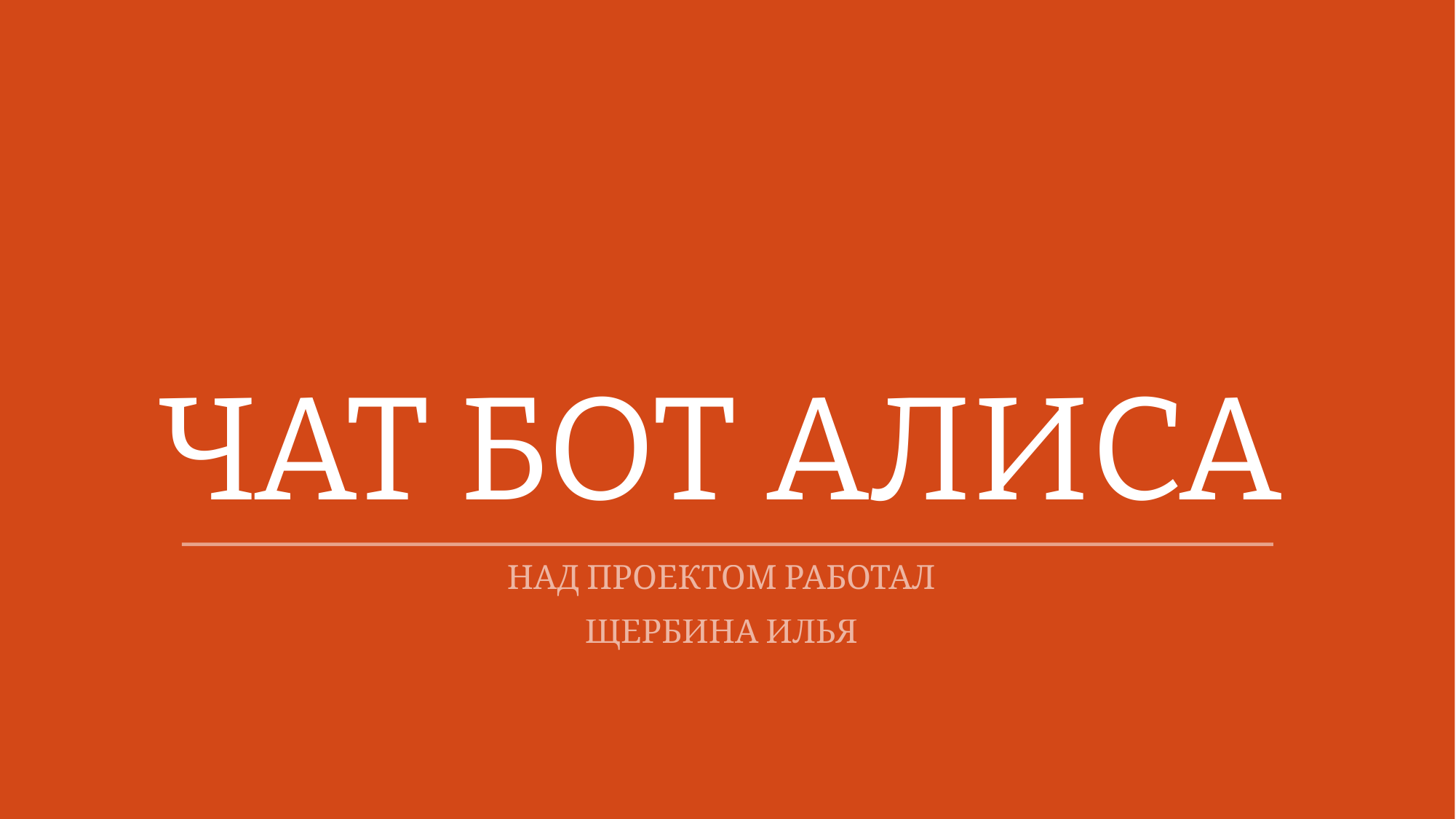

# Чат бот Алиса
НАД ПРОЕКТОМ РАБОТАЛ
ЩЕРБИНА ИЛЬЯ